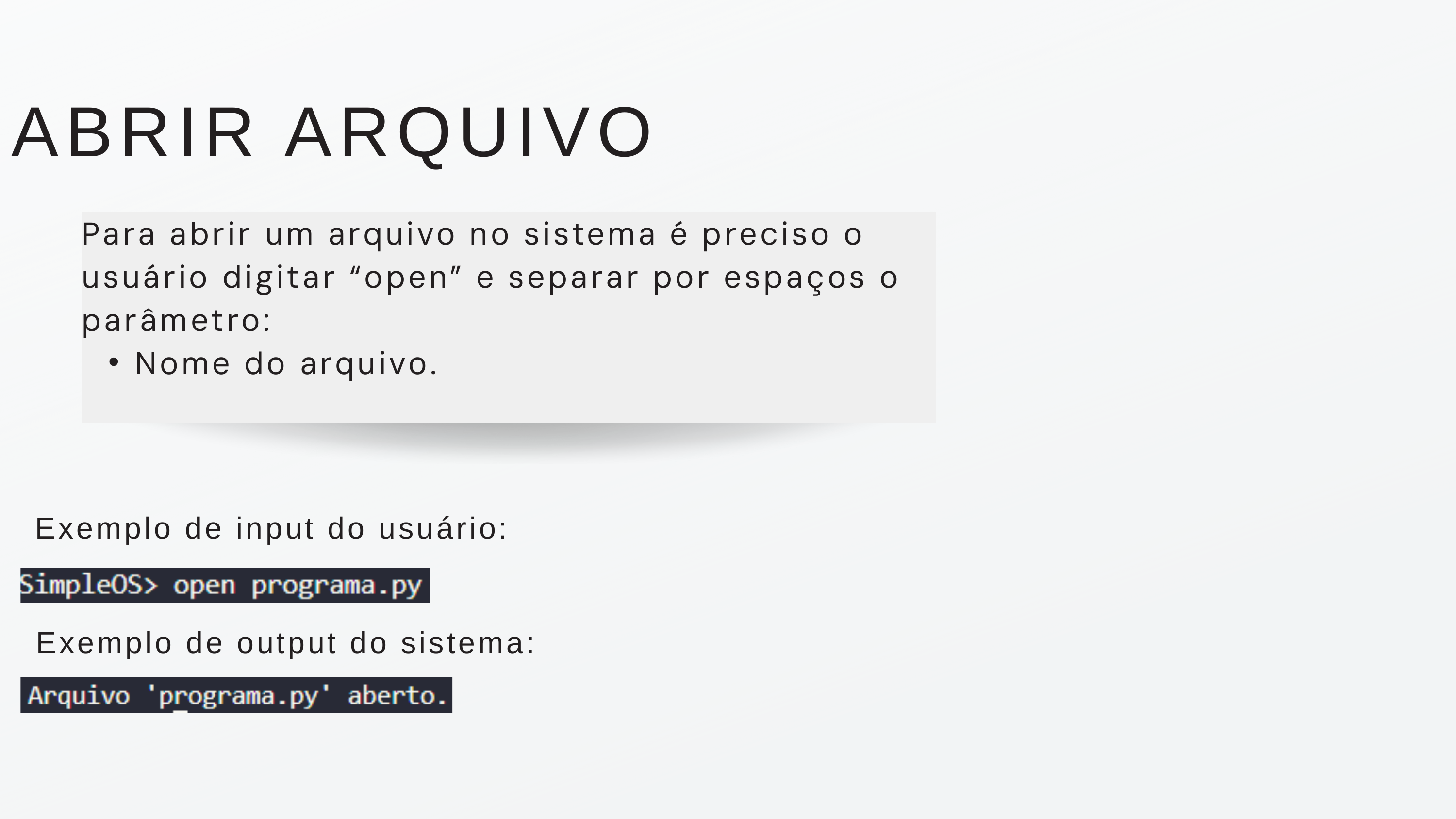

ABRIR ARQUIVO
Para abrir um arquivo no sistema é preciso o usuário digitar “open” e separar por espaços o parâmetro:
Nome do arquivo.

Exemplo de input do usuário:

Exemplo de output do sistema: